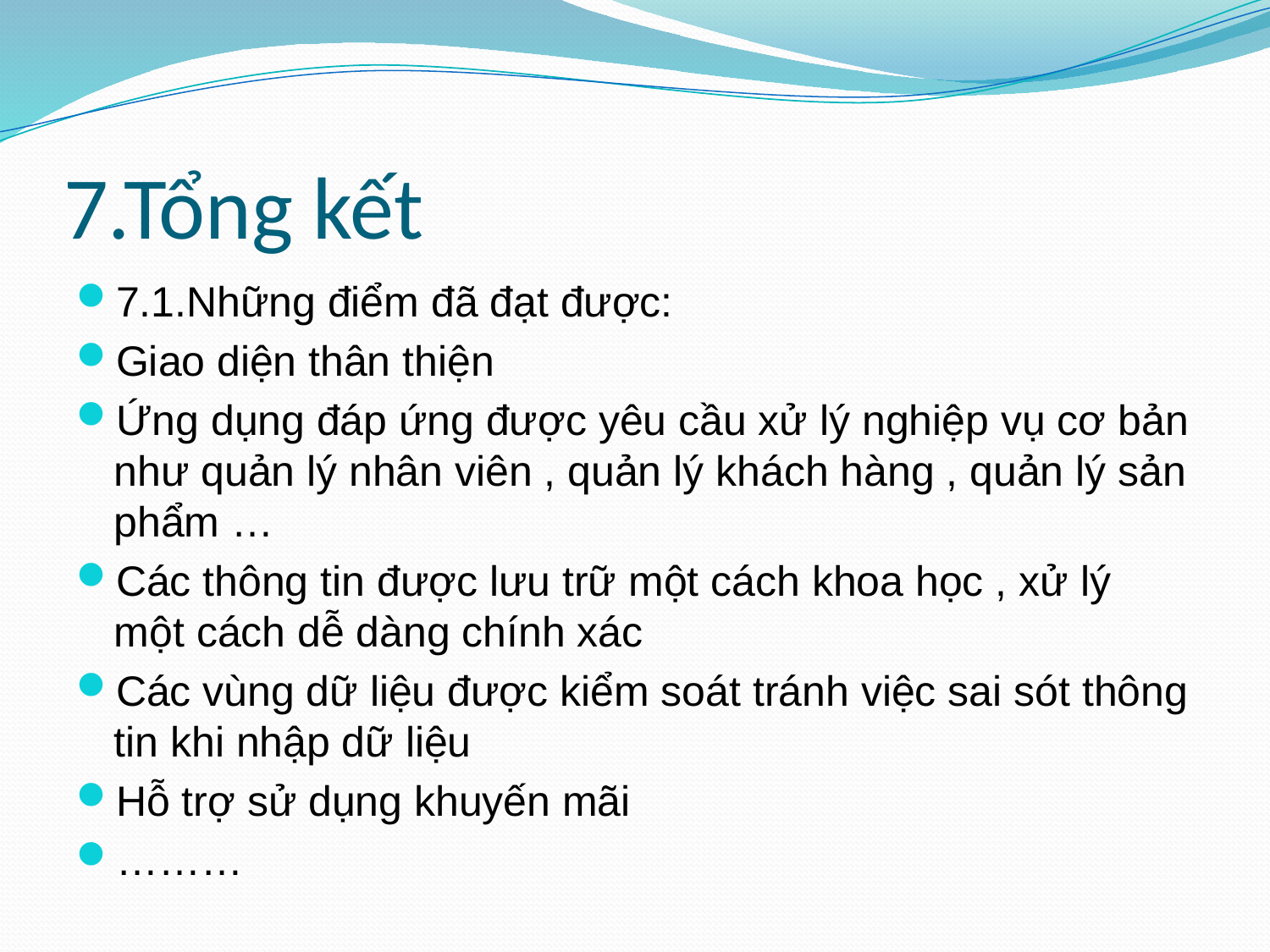

# 7.Tổng kết
7.1.Những điểm đã đạt được:
Giao diện thân thiện
Ứng dụng đáp ứng được yêu cầu xử lý nghiệp vụ cơ bản như quản lý nhân viên , quản lý khách hàng , quản lý sản phẩm …
Các thông tin được lưu trữ một cách khoa học , xử lý một cách dễ dàng chính xác
Các vùng dữ liệu được kiểm soát tránh việc sai sót thông tin khi nhập dữ liệu
Hỗ trợ sử dụng khuyến mãi
………